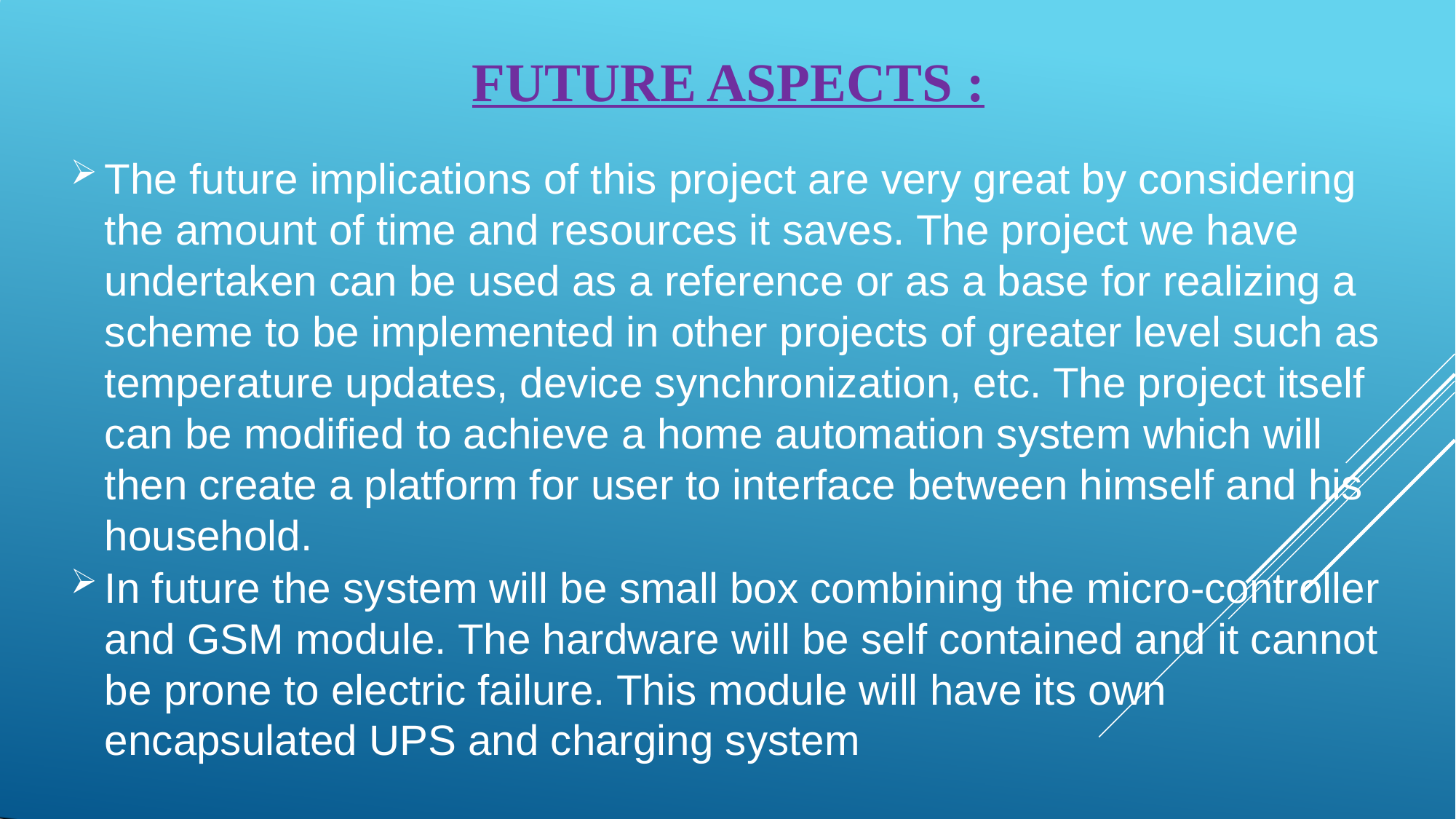

# FUTURE ASPECTS :
The future implications of this project are very great by considering the amount of time and resources it saves. The project we have undertaken can be used as a reference or as a base for realizing a scheme to be implemented in other projects of greater level such as temperature updates, device synchronization, etc. The project itself can be modified to achieve a home automation system which will then create a platform for user to interface between himself and his household.
In future the system will be small box combining the micro-controller and GSM module. The hardware will be self contained and it cannot be prone to electric failure. This module will have its own encapsulated UPS and charging system